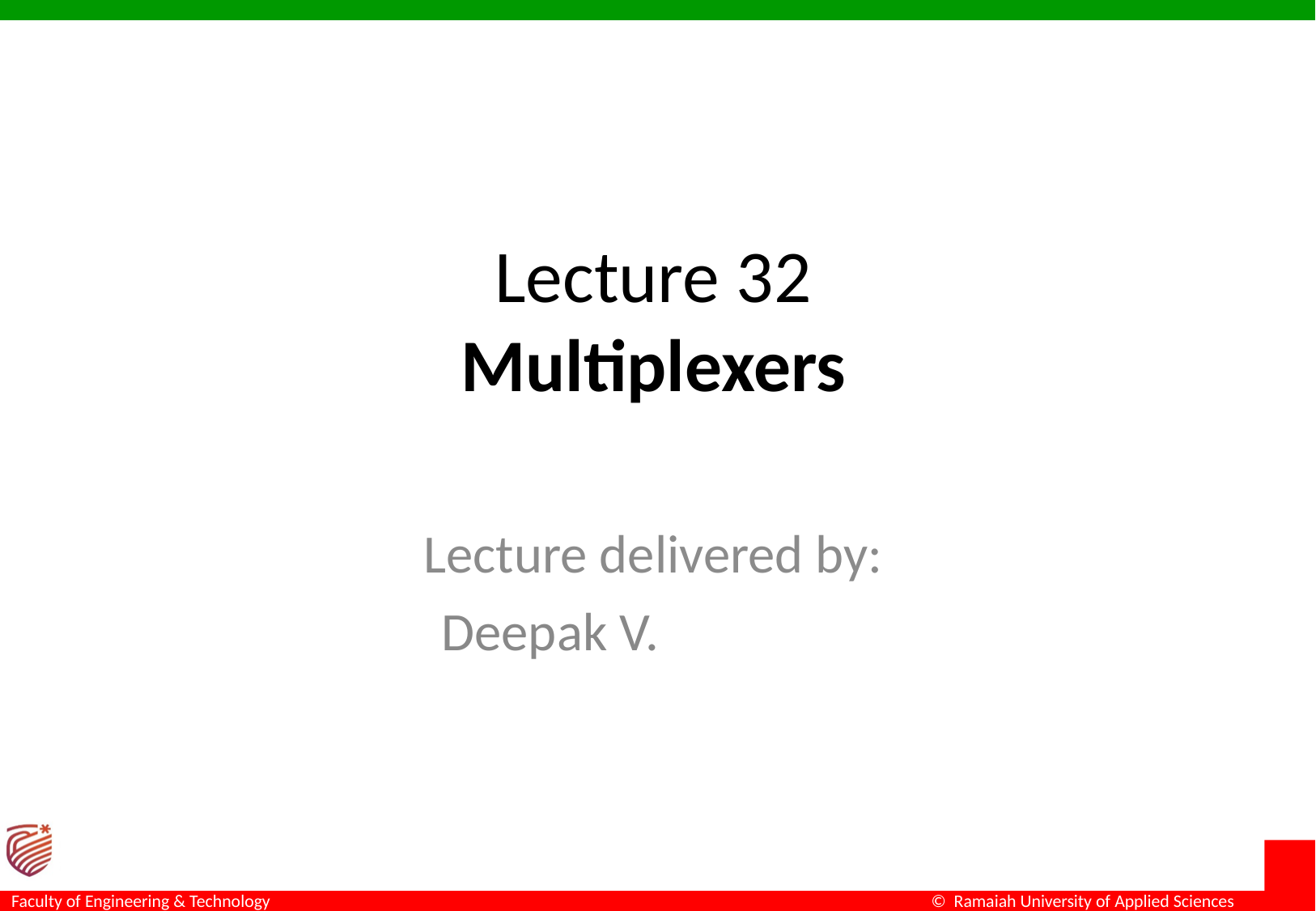

# Lecture 32 Multiplexers
Lecture delivered by:
Deepak V.